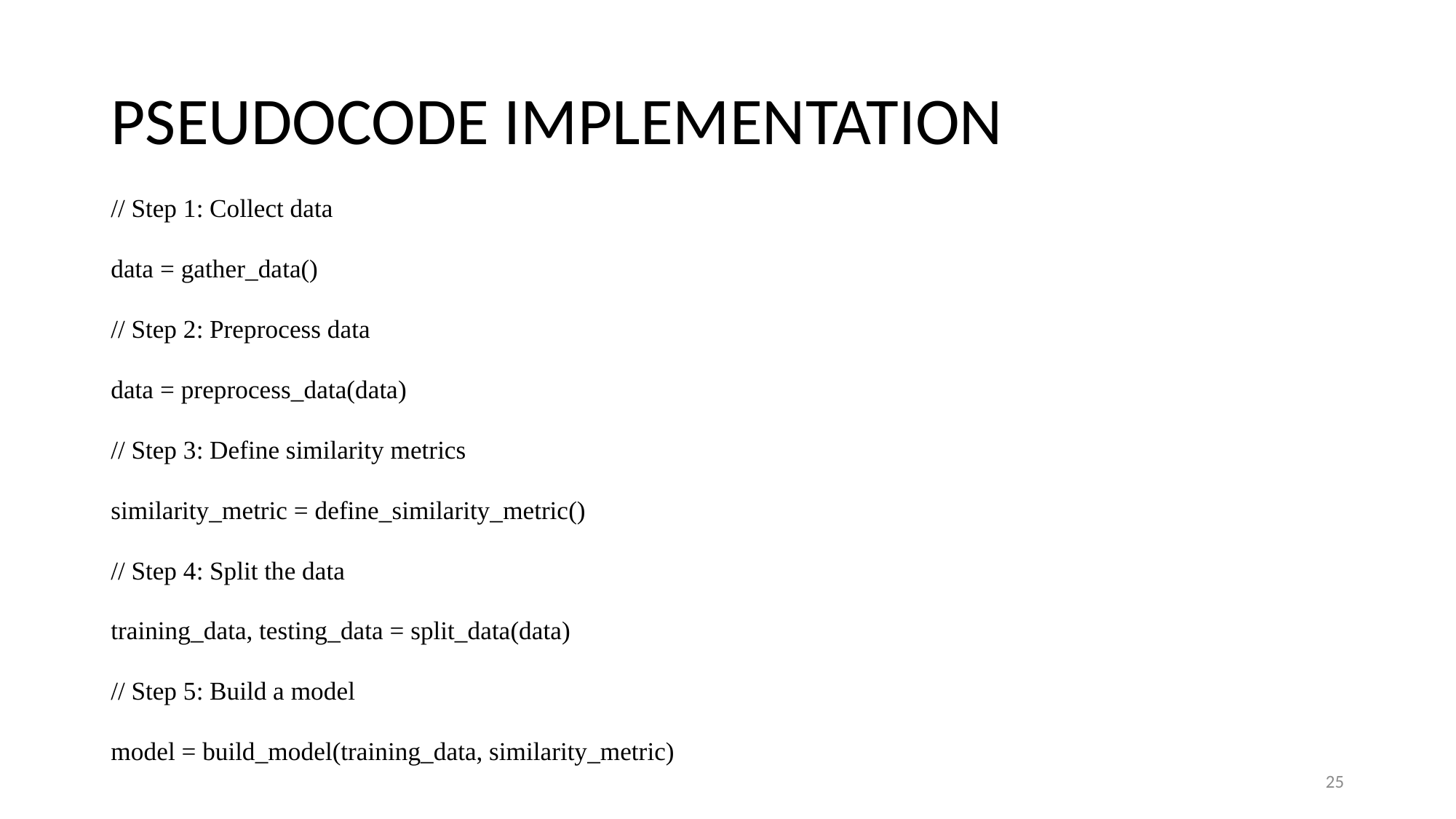

# PSEUDOCODE IMPLEMENTATION
// Step 1: Collect data
data = gather_data()
// Step 2: Preprocess data
data = preprocess_data(data)
// Step 3: Define similarity metrics
similarity_metric = define_similarity_metric()
// Step 4: Split the data
training_data, testing_data = split_data(data)
// Step 5: Build a model
model = build_model(training_data, similarity_metric)

25